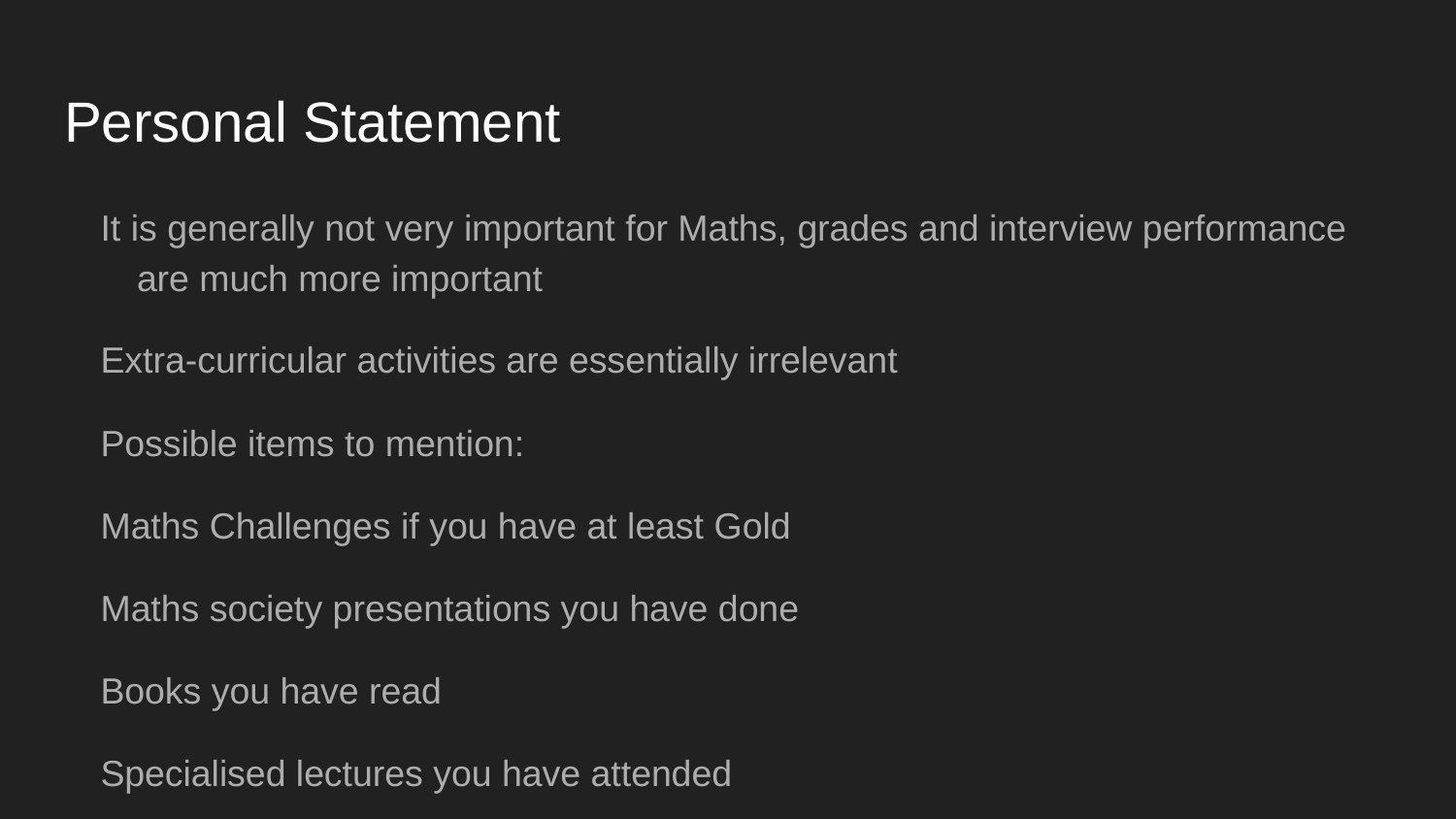

# Personal Statement
It is generally not very important for Maths, grades and interview performance are much more important
Extra-curricular activities are essentially irrelevant
Possible items to mention:
Maths Challenges if you have at least Gold
Maths society presentations you have done
Books you have read
Specialised lectures you have attended
Problems you have done that affected your interests/ability